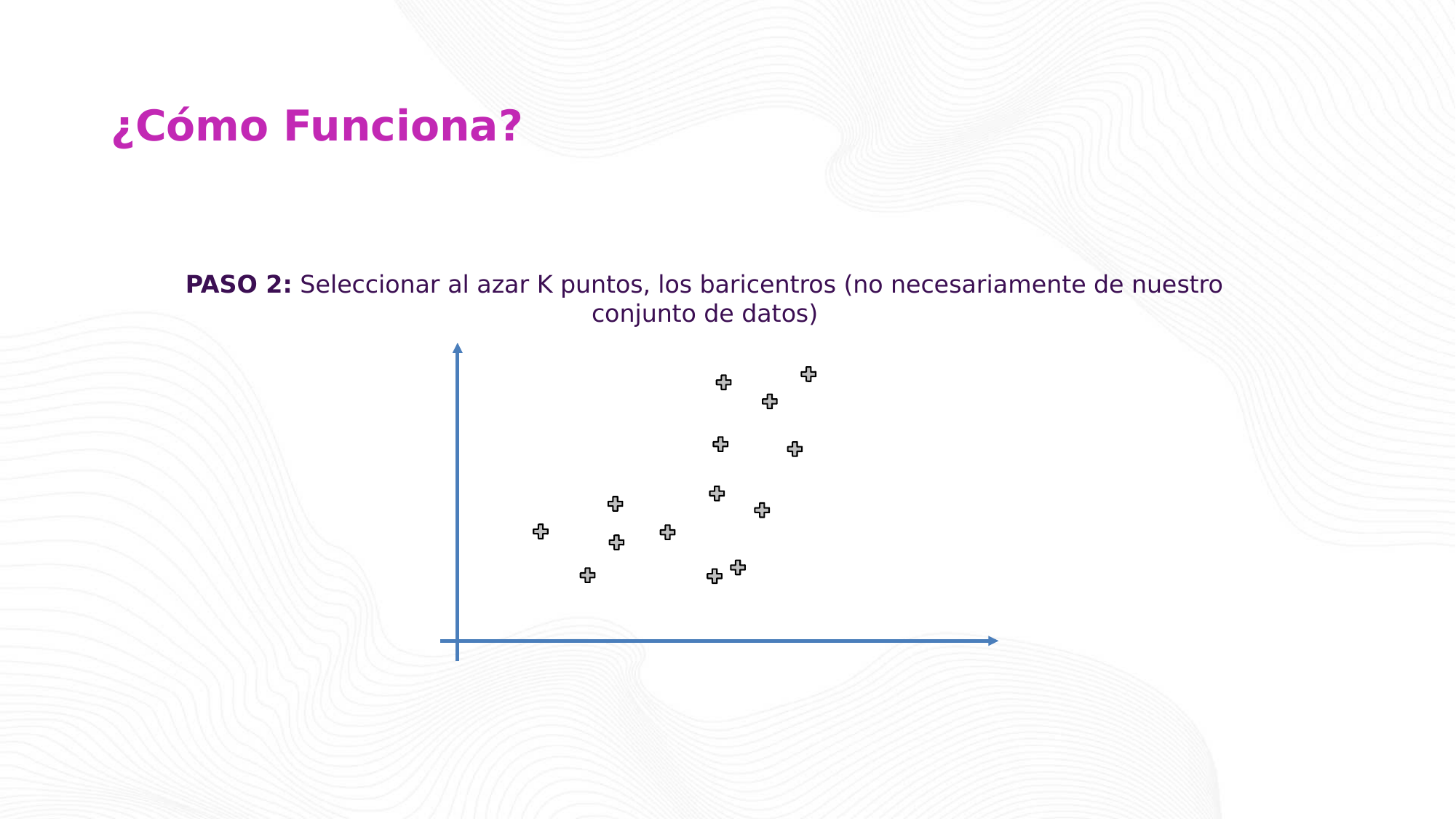

# ¿Cómo Funciona?
PASO 2: Seleccionar al azar K puntos, los baricentros (no necesariamente de nuestro conjunto de datos)